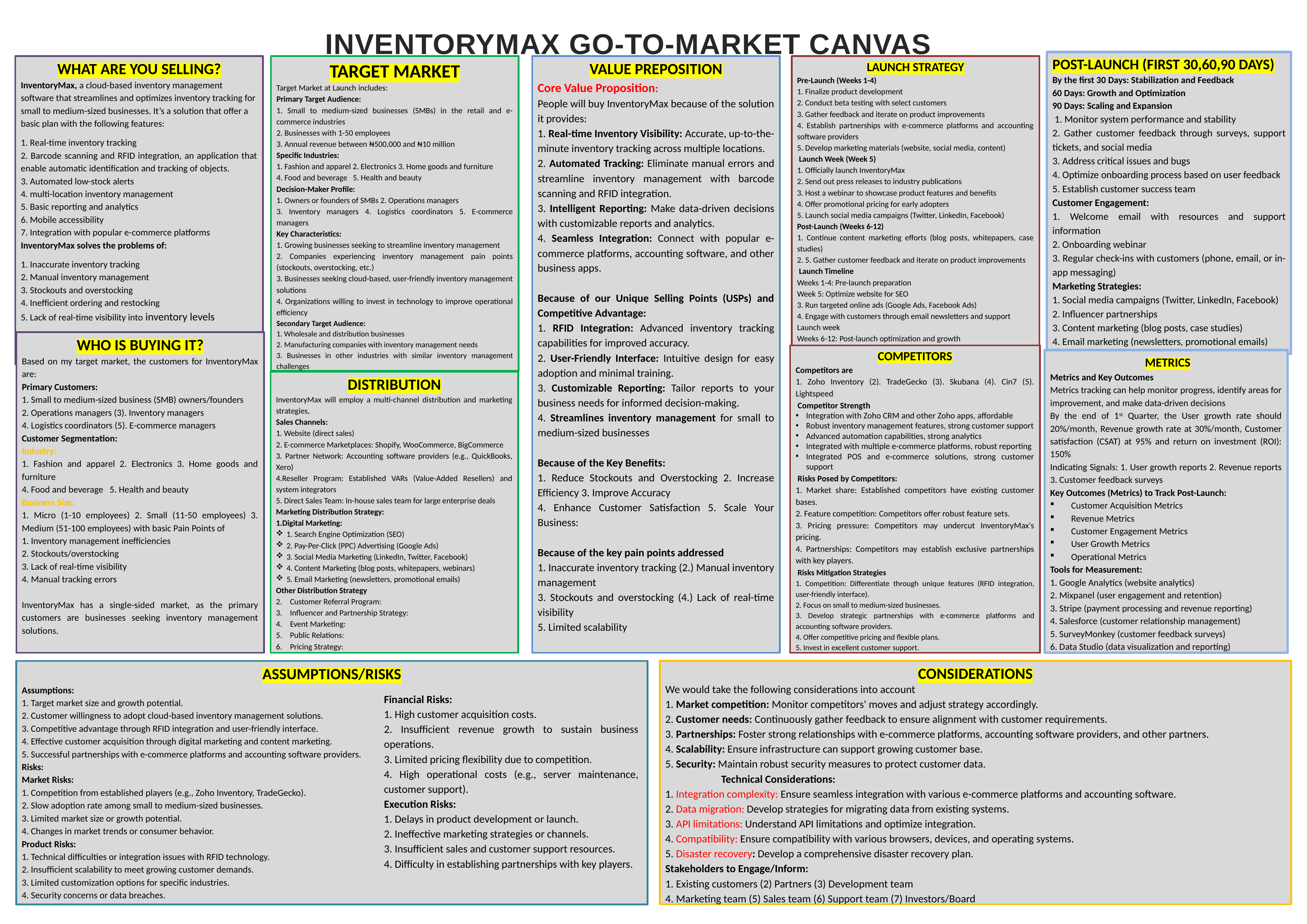

INVENTORYMAX GO-TO-MARKET CANVAS

TARGET MARKET
Target Market at Launch includes:
Primary Target Audience:
1. Small to medium-sized businesses (SMBs) in the retail and e-commerce industries
2. Businesses with 1-50 employees
3. Annual revenue between ₦500,000 and ₦10 million
Specific Industries:
1. Fashion and apparel 2. Electronics 3. Home goods and furniture
4. Food and beverage   5. Health and beauty
Decision-Maker Profile:
1. Owners or founders of SMBs 2. Operations managers
3. Inventory managers 4. Logistics coordinators 5. E-commerce managers
Key Characteristics:
1. Growing businesses seeking to streamline inventory management
2. Companies experiencing inventory management pain points (stockouts, overstocking, etc.)
3. Businesses seeking cloud-based, user-friendly inventory management solutions
4. Organizations willing to invest in technology to improve operational efficiency
Secondary Target Audience:
1. Wholesale and distribution businesses
2. Manufacturing companies with inventory management needs
3. Businesses in other industries with similar inventory management challenges

DISTRIBUTION
InventoryMax will employ a multi-channel distribution and marketing strategies,
Sales Channels:
1. Website (direct sales)
2. E-commerce Marketplaces: Shopify, WooCommerce, BigCommerce
3. Partner Network: Accounting software providers (e.g., QuickBooks, Xero)
4.Reseller Program: Established VARs (Value-Added Resellers) and system integrators
5. Direct Sales Team: In-house sales team for large enterprise deals
Marketing Distribution Strategy:
1.Digital Marketing:
1. Search Engine Optimization (SEO)
2. Pay-Per-Click (PPC) Advertising (Google Ads)
3. Social Media Marketing (LinkedIn, Twitter, Facebook)
4. Content Marketing (blog posts, whitepapers, webinars)
5. Email Marketing (newsletters, promotional emails)
Other Distribution Strategy
Customer Referral Program:
Influencer and Partnership Strategy:
Event Marketing:
Public Relations:
Pricing Strategy:

POST-LAUNCH (FIRST 30,60,90 DAYS)
By the first 30 Days: Stabilization and Feedback
60 Days: Growth and Optimization
90 Days: Scaling and Expansion
 1. Monitor system performance and stability
2. Gather customer feedback through surveys, support tickets, and social media
3. Address critical issues and bugs
4. Optimize onboarding process based on user feedback
5. Establish customer success team
Customer Engagement:
1. Welcome email with resources and support information
2. Onboarding webinar
3. Regular check-ins with customers (phone, email, or in-app messaging)
Marketing Strategies:
1. Social media campaigns (Twitter, LinkedIn, Facebook)
2. Influencer partnerships
3. Content marketing (blog posts, case studies)
4. Email marketing (newsletters, promotional emails)

 METRICS
Metrics and Key Outcomes
Metrics tracking can help monitor progress, identify areas for improvement, and make data-driven decisions
By the end of 1st Quarter, the User growth rate should 20%/month, Revenue growth rate at 30%/month, Customer satisfaction (CSAT) at 95% and return on investment (ROI): 150%
Indicating Signals: 1. User growth reports 2. Revenue reports 3. Customer feedback surveys
Key Outcomes (Metrics) to Track Post-Launch:
Customer Acquisition Metrics
Revenue Metrics
Customer Engagement Metrics
User Growth Metrics
Operational Metrics
Tools for Measurement:
1. Google Analytics (website analytics)
2. Mixpanel (user engagement and retention)
3. Stripe (payment processing and revenue reporting)
4. Salesforce (customer relationship management)
5. SurveyMonkey (customer feedback surveys)
6. Data Studio (data visualization and reporting)

WHAT ARE YOU SELLING?
InventoryMax, a cloud-based inventory management software that streamlines and optimizes inventory tracking for small to medium-sized businesses. It’s a solution that offer a basic plan with the following features:
1. Real-time inventory tracking
2. Barcode scanning and RFID integration, an application that enable automatic identification and tracking of objects.
3. Automated low-stock alerts
4. multi-location inventory management
5. Basic reporting and analytics
6. Mobile accessibility
7. Integration with popular e-commerce platforms
InventoryMax solves the problems of:
1. Inaccurate inventory tracking
2. Manual inventory management
3. Stockouts and overstocking
4. Inefficient ordering and restocking
5. Lack of real-time visibility into inventory levels

WHO IS BUYING IT?
Based on my target market, the customers for InventoryMax are:
Primary Customers:
1. Small to medium-sized business (SMB) owners/founders
2. Operations managers (3). Inventory managers
4. Logistics coordinators (5). E-commerce managers
Customer Segmentation:
Industry:
1. Fashion and apparel 2. Electronics 3. Home goods and furniture
4. Food and beverage   5. Health and beauty
Business Size:
1. Micro (1-10 employees) 2. Small (11-50 employees) 3. Medium (51-100 employees) with basic Pain Points of
1. Inventory management inefficiencies
2. Stockouts/overstocking
3. Lack of real-time visibility
4. Manual tracking errors

InventoryMax has a single-sided market, as the primary customers are businesses seeking inventory management solutions.

VALUE PREPOSITION
Core Value Proposition:
People will buy InventoryMax because of the solution it provides:
1. Real-time Inventory Visibility: Accurate, up-to-the-minute inventory tracking across multiple locations.
2. Automated Tracking: Eliminate manual errors and streamline inventory management with barcode scanning and RFID integration.
3. Intelligent Reporting: Make data-driven decisions with customizable reports and analytics.
4. Seamless Integration: Connect with popular e-commerce platforms, accounting software, and other business apps.

Because of our Unique Selling Points (USPs) and Competitive Advantage:
1. RFID Integration: Advanced inventory tracking capabilities for improved accuracy.
2. User-Friendly Interface: Intuitive design for easy adoption and minimal training.
3. Customizable Reporting: Tailor reports to your business needs for informed decision-making.
4. Streamlines inventory management for small to medium-sized businesses

Because of the Key Benefits:
1. Reduce Stockouts and Overstocking 2. Increase Efficiency 3. Improve Accuracy
4. Enhance Customer Satisfaction 5. Scale Your Business:

Because of the key pain points addressed
1. Inaccurate inventory tracking (2.) Manual inventory management
3. Stockouts and overstocking (4.) Lack of real-time visibility
5. Limited scalability

LAUNCH STRATEGY
Pre-Launch (Weeks 1-4)
1. Finalize product development
2. Conduct beta testing with select customers
3. Gather feedback and iterate on product improvements
4. Establish partnerships with e-commerce platforms and accounting software providers
5. Develop marketing materials (website, social media, content)
 Launch Week (Week 5)
1. Officially launch InventoryMax
2. Send out press releases to industry publications
3. Host a webinar to showcase product features and benefits
4. Offer promotional pricing for early adopters
5. Launch social media campaigns (Twitter, LinkedIn, Facebook)
Post-Launch (Weeks 6-12)
1. Continue content marketing efforts (blog posts, whitepapers, case studies)
2. 5. Gather customer feedback and iterate on product improvements
 Launch Timeline
Weeks 1-4: Pre-launch preparation
Week 5: Optimize website for SEO
3. Run targeted online ads (Google Ads, Facebook Ads)
4. Engage with customers through email newsletters and support
Launch week
Weeks 6-12: Post-launch optimization and growth

COMPETITORS
Competitors are
1. Zoho Inventory (2). TradeGecko (3). Skubana (4). Cin7 (5). Lightspeed
 Competitor Strength
Integration with Zoho CRM and other Zoho apps, affordable
Robust inventory management features, strong customer support
Advanced automation capabilities, strong analytics
Integrated with multiple e-commerce platforms, robust reporting
Integrated POS and e-commerce solutions, strong customer support
 Risks Posed by Competitors:
1. Market share: Established competitors have existing customer bases.
2. Feature competition: Competitors offer robust feature sets.
3. Pricing pressure: Competitors may undercut InventoryMax's pricing.
4. Partnerships: Competitors may establish exclusive partnerships with key players.
 Risks Mitigation Strategies
1. Competition: Differentiate through unique features (RFID integration, user-friendly interface).
2. Focus on small to medium-sized businesses.
3. Develop strategic partnerships with e-commerce platforms and accounting software providers.
4. Offer competitive pricing and flexible plans.
5. Invest in excellent customer support.

ASSUMPTIONS/RISKS
Assumptions:
1. Target market size and growth potential.
2. Customer willingness to adopt cloud-based inventory management solutions.
3. Competitive advantage through RFID integration and user-friendly interface.
4. Effective customer acquisition through digital marketing and content marketing.
5. Successful partnerships with e-commerce platforms and accounting software providers.
Risks:
Market Risks:
1. Competition from established players (e.g., Zoho Inventory, TradeGecko).
2. Slow adoption rate among small to medium-sized businesses.
3. Limited market size or growth potential.
4. Changes in market trends or consumer behavior.
Product Risks:
1. Technical difficulties or integration issues with RFID technology.
2. Insufficient scalability to meet growing customer demands.
3. Limited customization options for specific industries.
4. Security concerns or data breaches.

CONSIDERATIONS
We would take the following considerations into account
1. Market competition: Monitor competitors' moves and adjust strategy accordingly.
2. Customer needs: Continuously gather feedback to ensure alignment with customer requirements.
3. Partnerships: Foster strong relationships with e-commerce platforms, accounting software providers, and other partners.
4. Scalability: Ensure infrastructure can support growing customer base.
5. Security: Maintain robust security measures to protect customer data.
  	Technical Considerations:
1. Integration complexity: Ensure seamless integration with various e-commerce platforms and accounting software.
2. Data migration: Develop strategies for migrating data from existing systems.
3. API limitations: Understand API limitations and optimize integration.
4. Compatibility: Ensure compatibility with various browsers, devices, and operating systems.
5. Disaster recovery: Develop a comprehensive disaster recovery plan.
Stakeholders to Engage/Inform:
1. Existing customers (2) Partners (3) Development team
4. Marketing team (5) Sales team (6) Support team (7) Investors/Board

Financial Risks:
1. High customer acquisition costs.
2. Insufficient revenue growth to sustain business operations.
3. Limited pricing flexibility due to competition.
4. High operational costs (e.g., server maintenance, customer support).
Execution Risks:
1. Delays in product development or launch.
2. Ineffective marketing strategies or channels.
3. Insufficient sales and customer support resources.
4. Difficulty in establishing partnerships with key players.